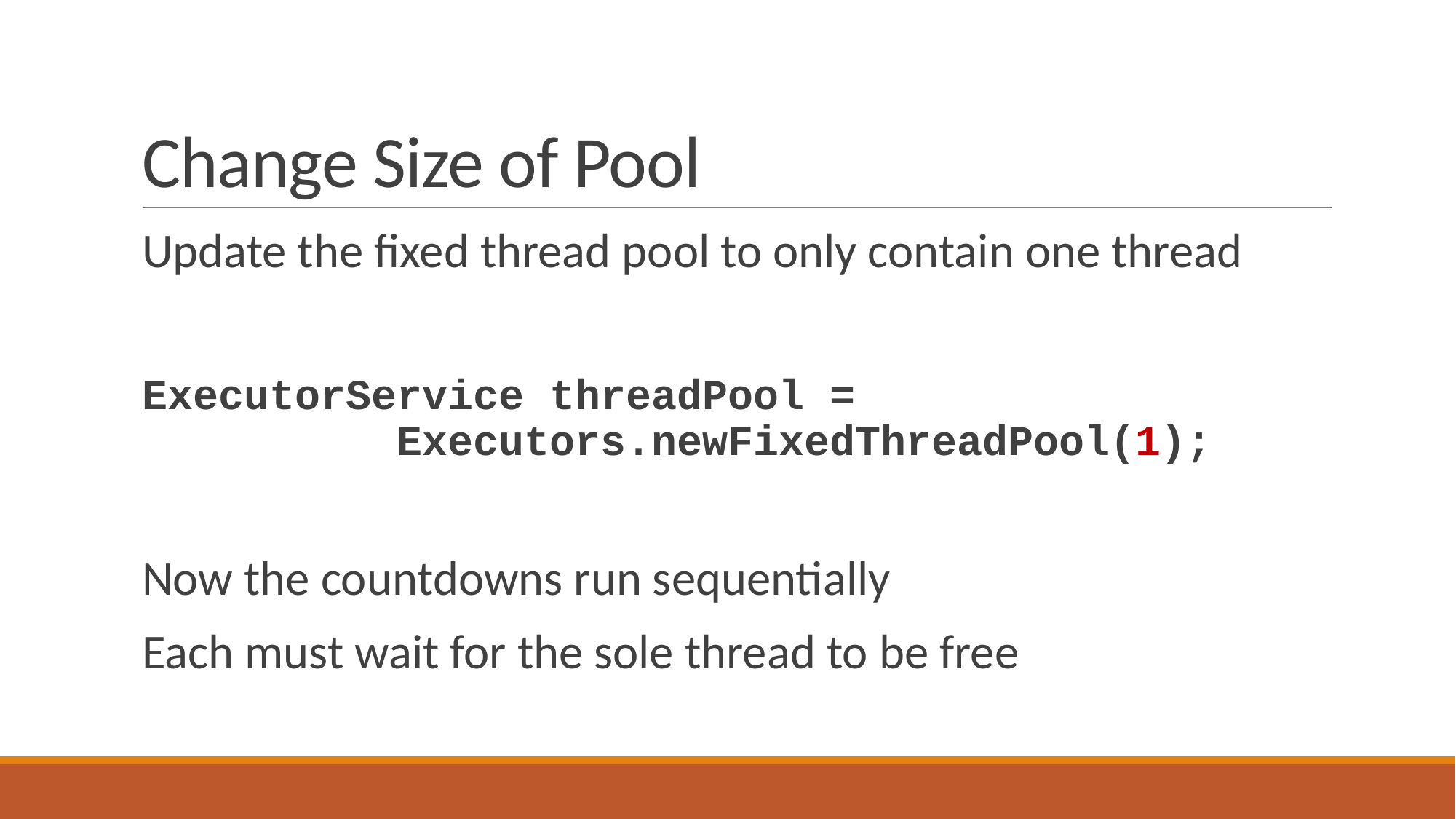

# Change Size of Pool
Update the fixed thread pool to only contain one thread

ExecutorService threadPool =
          Executors.newFixedThreadPool(1);

Now the countdowns run sequentially
Each must wait for the sole thread to be free